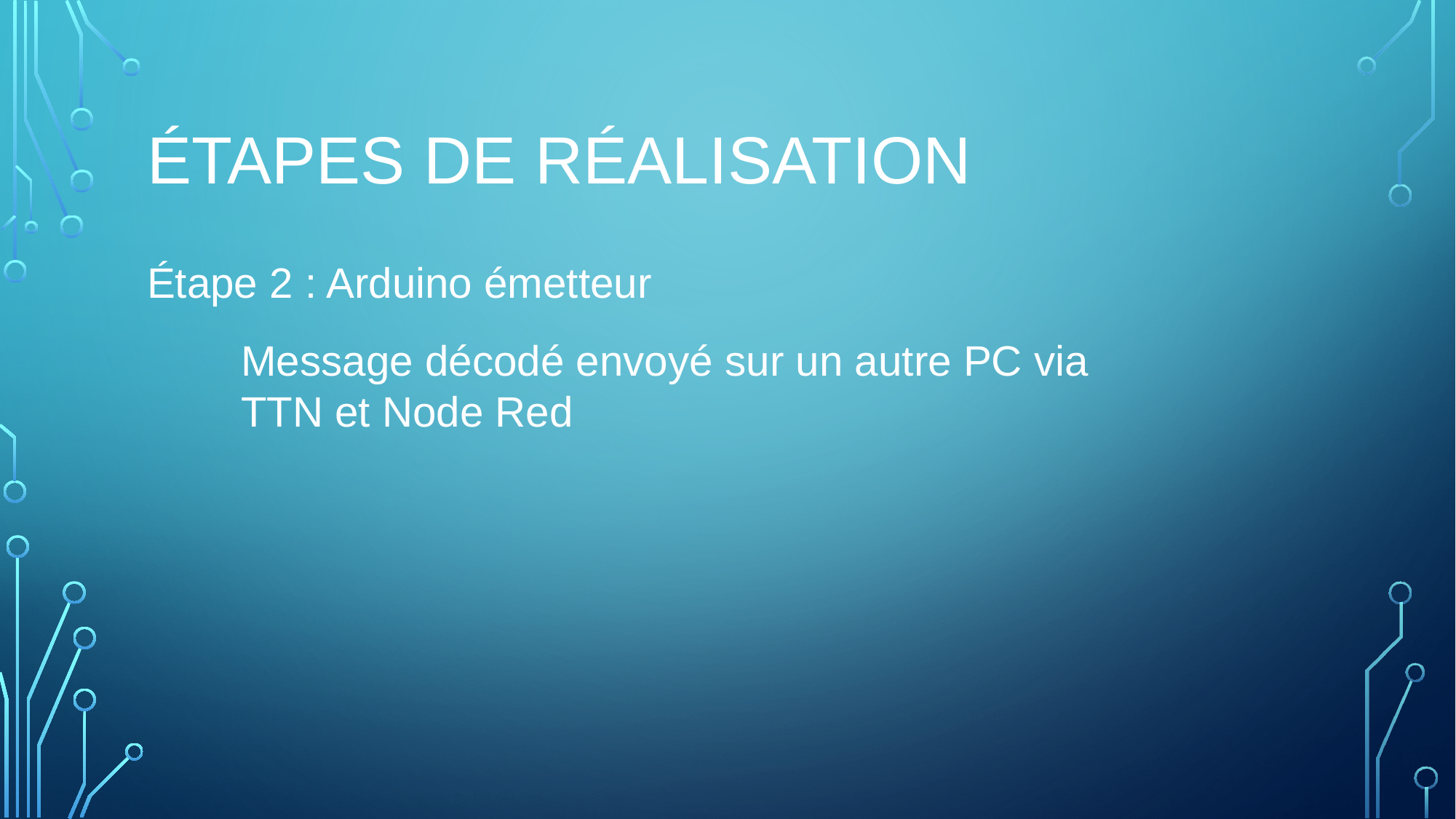

# Étapes de réalisation
Étape 2 : Arduino émetteur
Message décodé envoyé sur un autre PC via TTN et Node Red